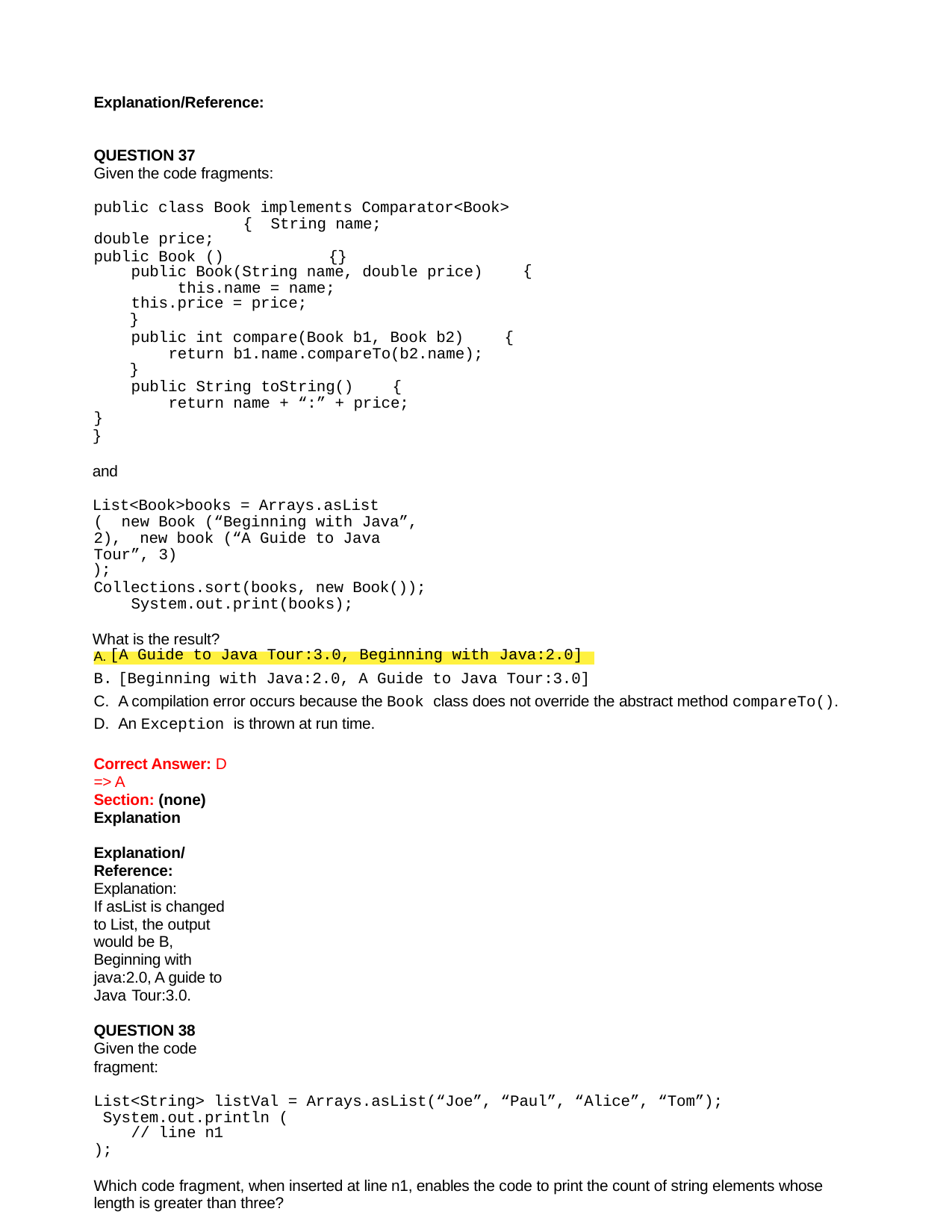

Explanation/Reference:

QUESTION 37
Given the code fragments:

public class Book implements Comparator<Book>	{  String name;
double price;
public Book ()	{}
public Book(String name, double price)  this.name = name;
this.price = price;
}
public int compare(Book b1, Book b2)  return b1.name.compareTo(b2.name);
}
{
{
public String toString()	{  return name + “:” + price;
}
}

and

List<Book>books = Arrays.asList (  new Book (“Beginning with Java”, 2),  new book (“A Guide to Java Tour”, 3)
);
Collections.sort(books, new Book());  System.out.print(books);

What is the result?
A. [A Guide to Java Tour:3.0, Beginning with Java:2.0]
[Beginning with Java:2.0, A Guide to Java Tour:3.0]
A compilation error occurs because the Book class does not override the abstract method compareTo().
An Exception is thrown at run time.

Correct Answer: D => A
Section: (none)  Explanation

Explanation/Reference:
Explanation:
If asList is changed to List, the output would be B, Beginning with java:2.0, A guide to Java Tour:3.0.

QUESTION 38
Given the code fragment:

List<String> listVal = Arrays.asList(“Joe”, “Paul”, “Alice”, “Tom”);  System.out.println (
// line n1
);

Which code fragment, when inserted at line n1, enables the code to print the count of string elements whose  length is greater than three?

listVal.stream().filter(x -> x.length()>3).count()
listVal.stream().map(x -> x.length()>3).count()